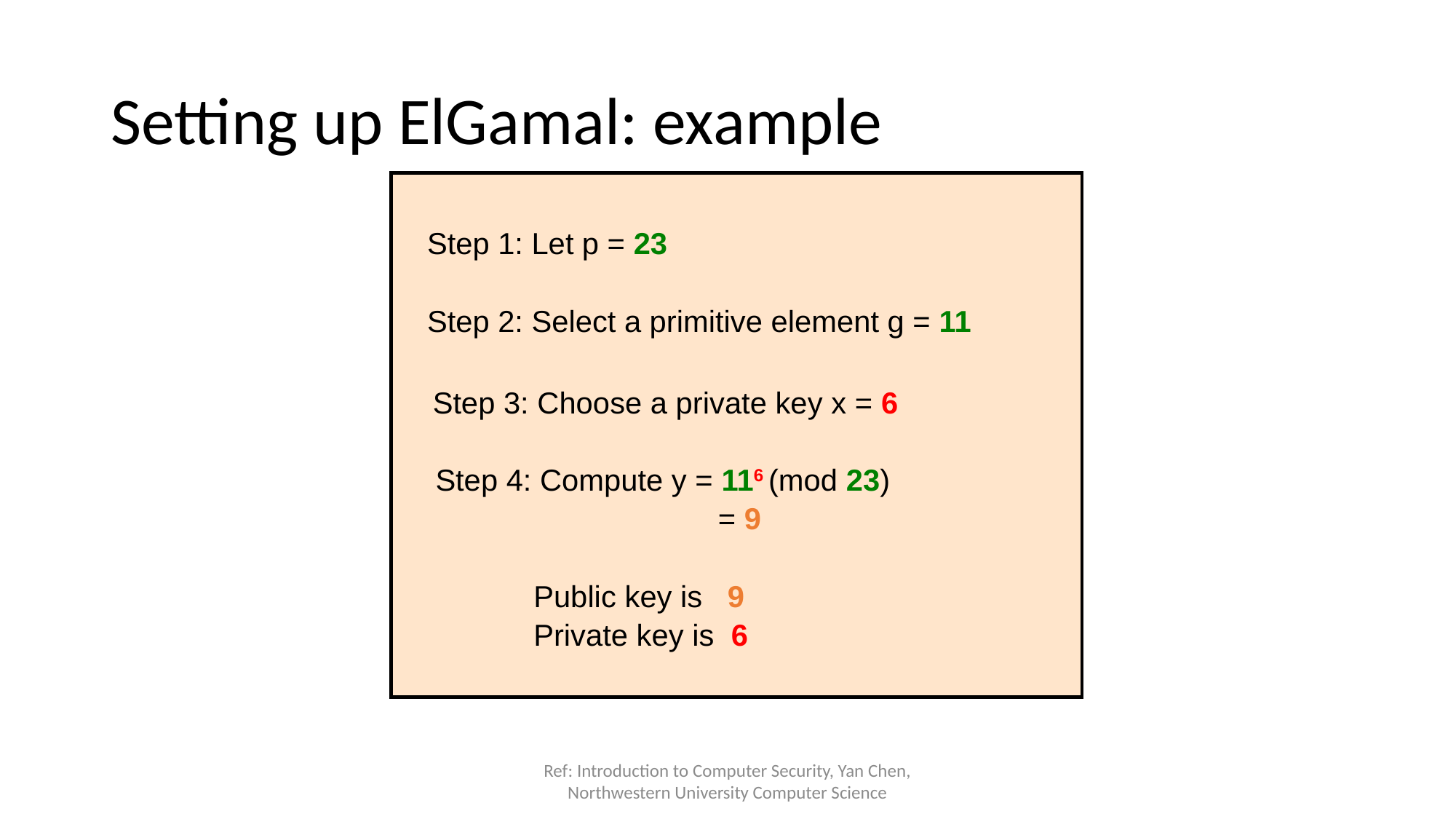

Setting up ElGamal: example

   Step 1: Let p = 23

   Step 2: Select a primitive element g = 11

	 Step 3: Choose a private key x = 6

    Step 4: Compute y = 116 (mod 23)
			         = 9

		Public key is   9
	 	Private key is  6

Ref: Introduction to Computer Security, Yan Chen, Northwestern University Computer Science